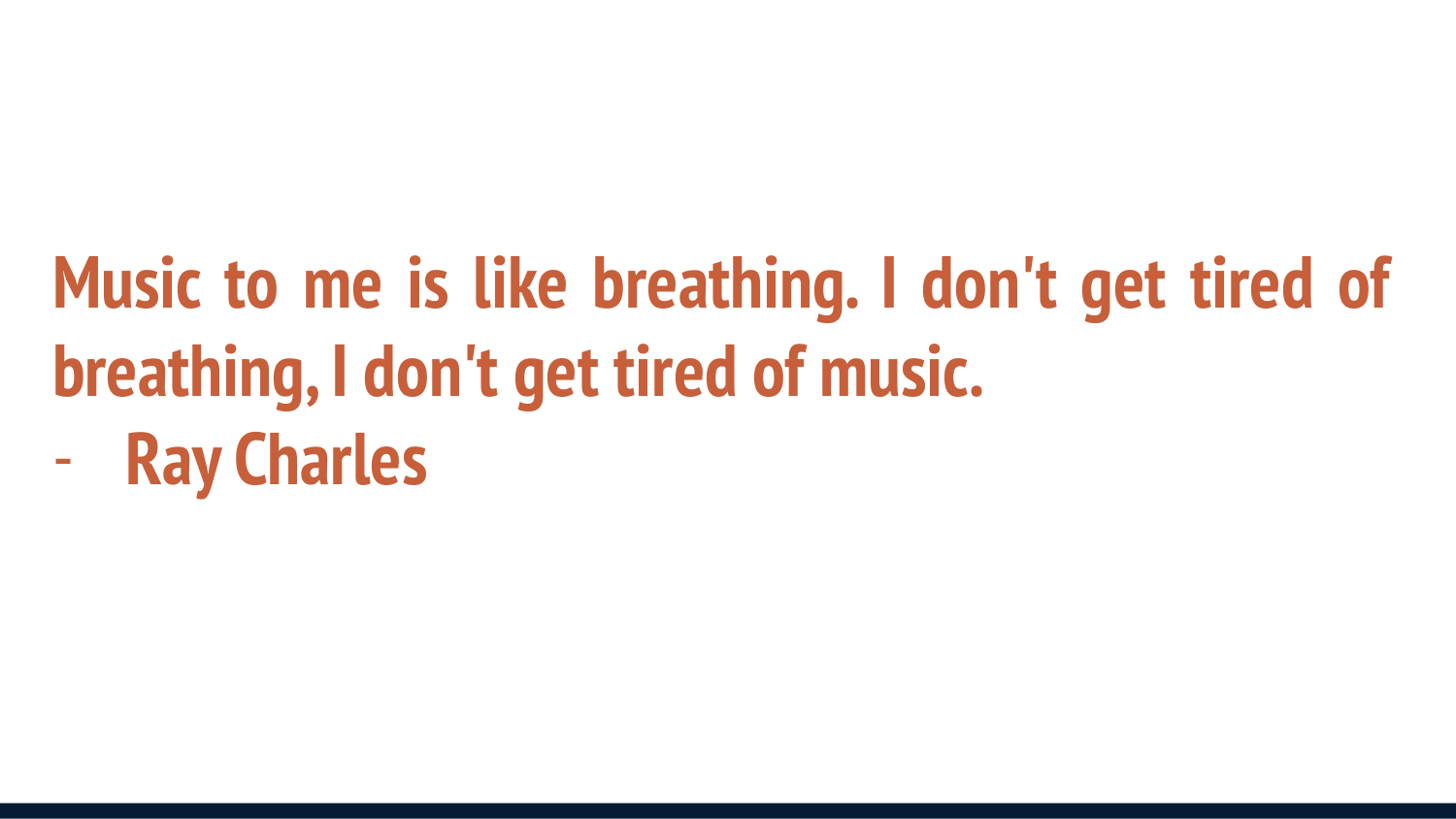

# Music to me is like breathing. I don't get tired of breathing, I don't get tired of music.
Ray Charles